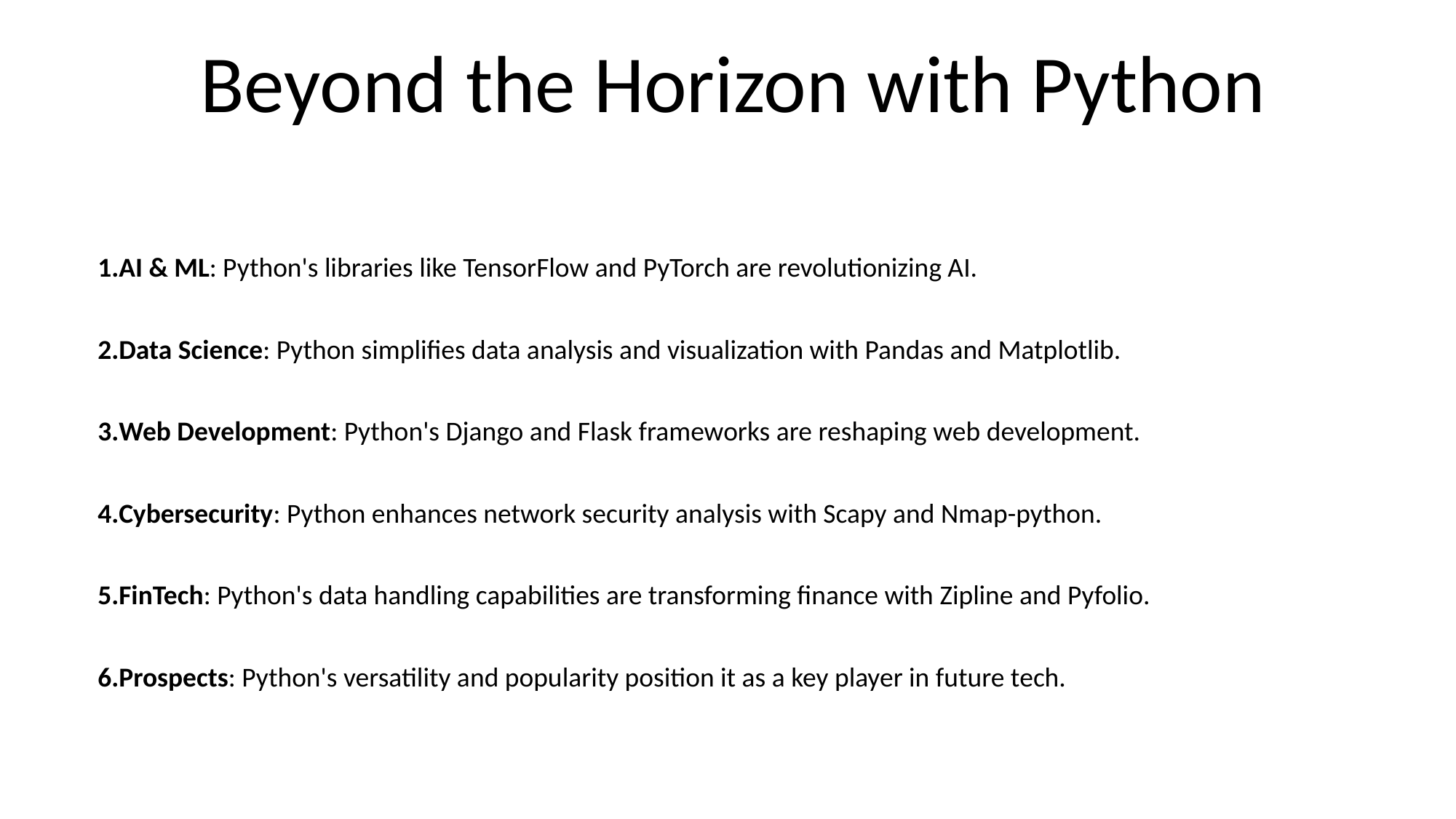

# Beyond the Horizon with Python
AI & ML: Python's libraries like TensorFlow and PyTorch are revolutionizing AI.
Data Science: Python simplifies data analysis and visualization with Pandas and Matplotlib.
Web Development: Python's Django and Flask frameworks are reshaping web development.
Cybersecurity: Python enhances network security analysis with Scapy and Nmap-python.
FinTech: Python's data handling capabilities are transforming finance with Zipline and Pyfolio.
Prospects: Python's versatility and popularity position it as a key player in future tech.